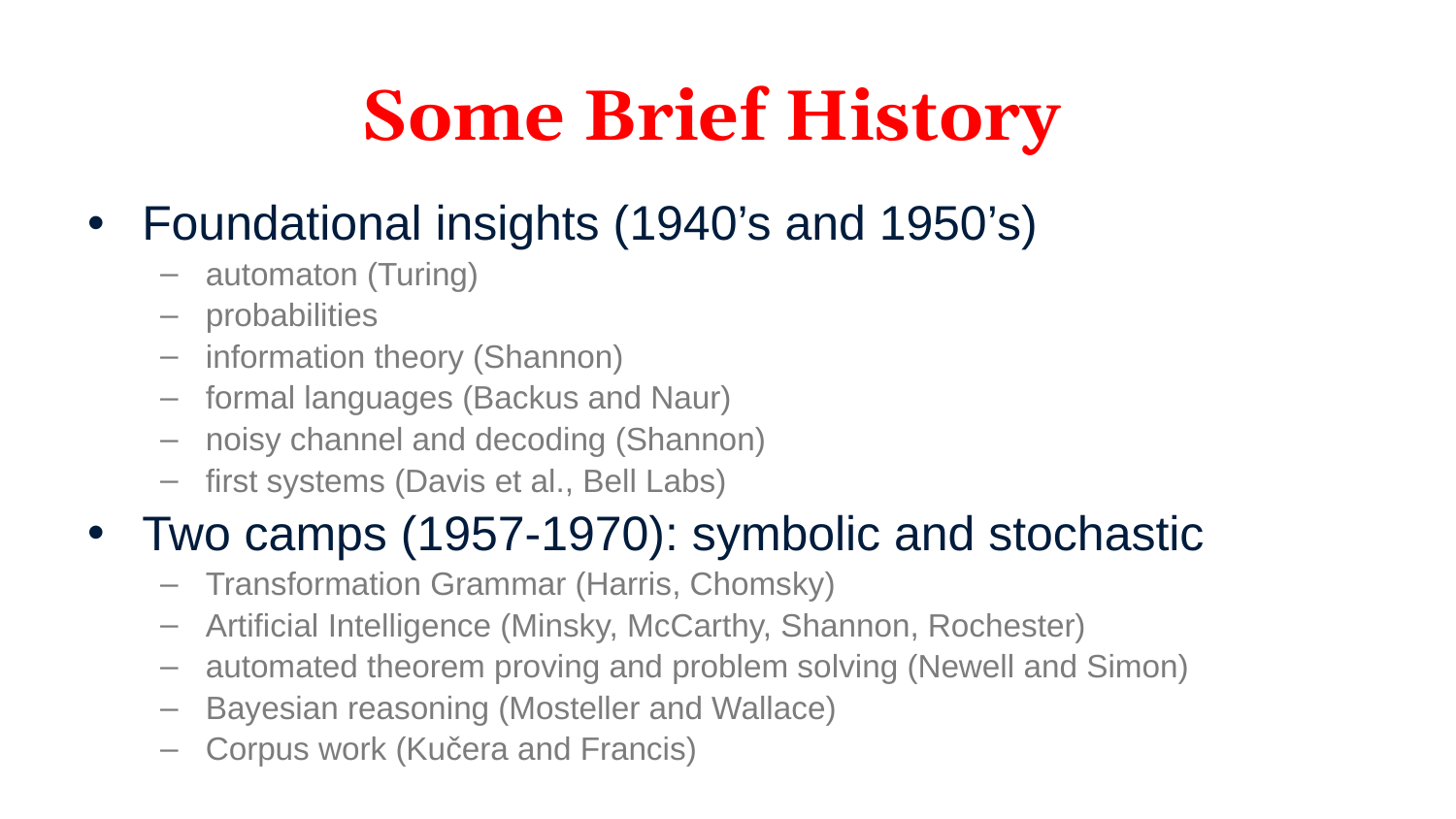

# Some Brief History
Foundational insights (1940’s and 1950’s)
automaton (Turing)
probabilities
information theory (Shannon)
formal languages (Backus and Naur)
noisy channel and decoding (Shannon)
first systems (Davis et al., Bell Labs)
Two camps (1957-1970): symbolic and stochastic
Transformation Grammar (Harris, Chomsky)
Artificial Intelligence (Minsky, McCarthy, Shannon, Rochester)
automated theorem proving and problem solving (Newell and Simon)
Bayesian reasoning (Mosteller and Wallace)
Corpus work (Kučera and Francis)